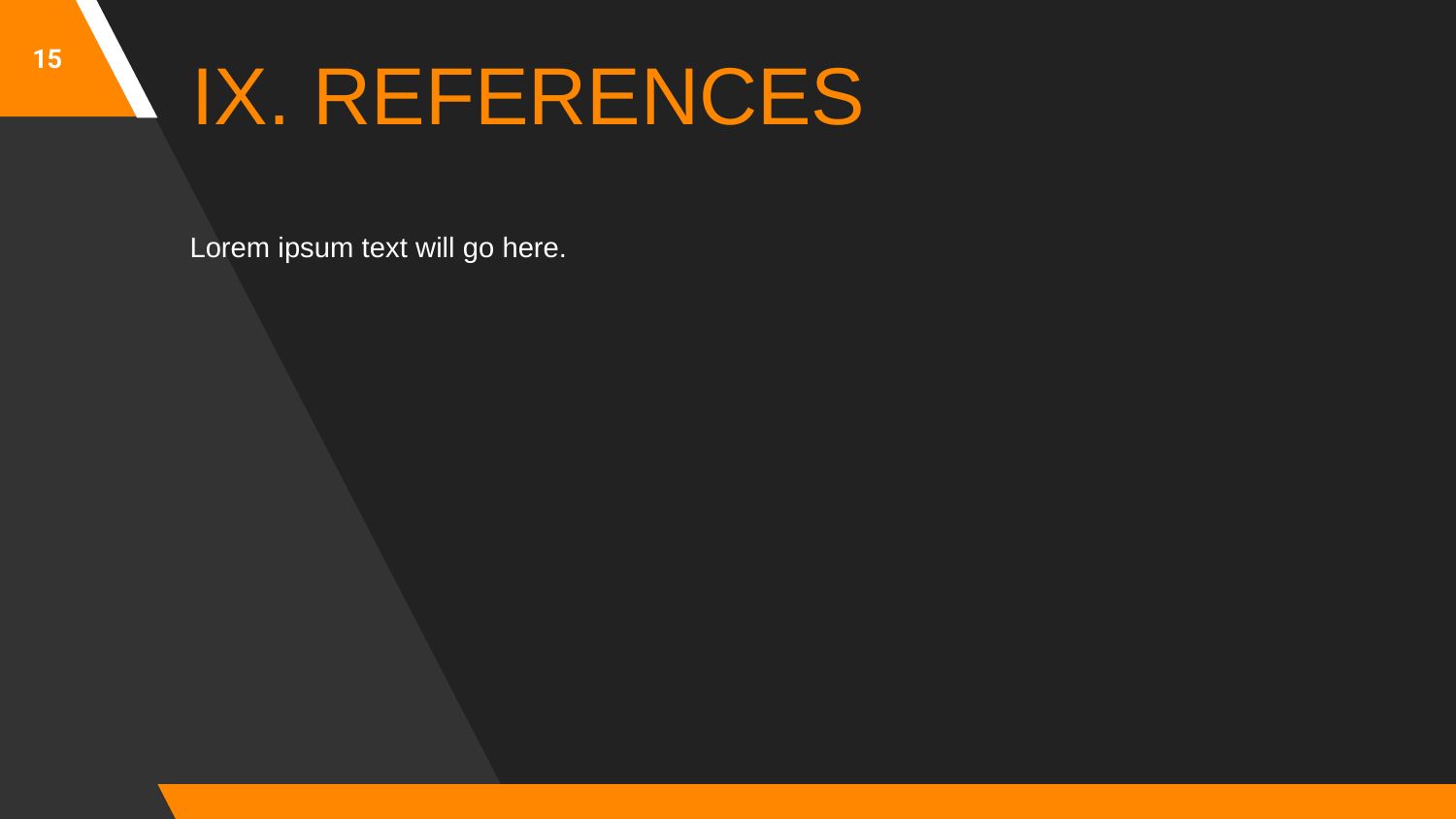

15
IX. REFERENCES
Lorem ipsum text will go here.